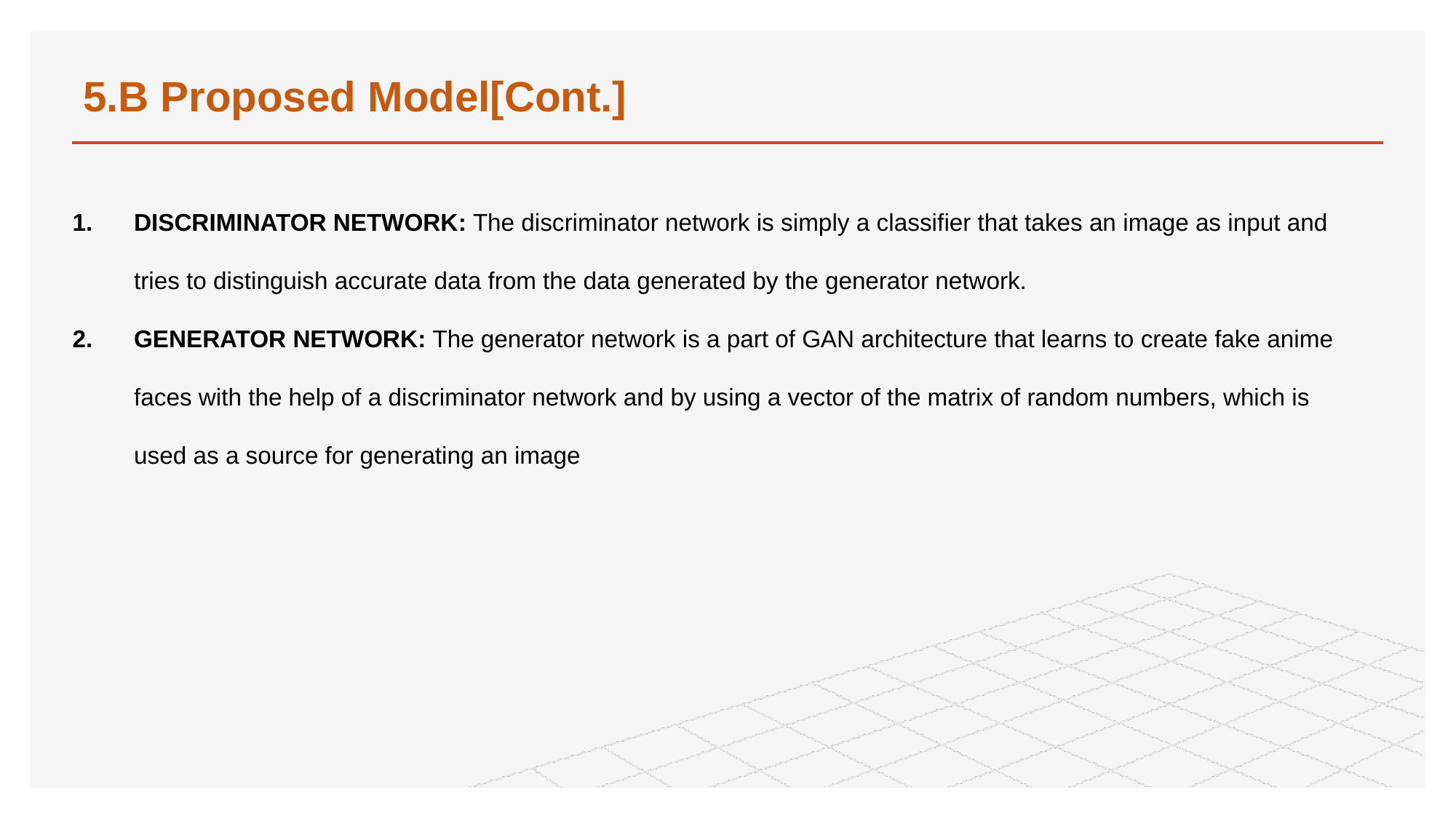

# 5.B Proposed Model[Cont.]
DISCRIMINATOR NETWORK: The discriminator network is simply a classifier that takes an image as input and tries to distinguish accurate data from the data generated by the generator network.
GENERATOR NETWORK: The generator network is a part of GAN architecture that learns to create fake anime faces with the help of a discriminator network and by using a vector of the matrix of random numbers, which is used as a source for generating an image